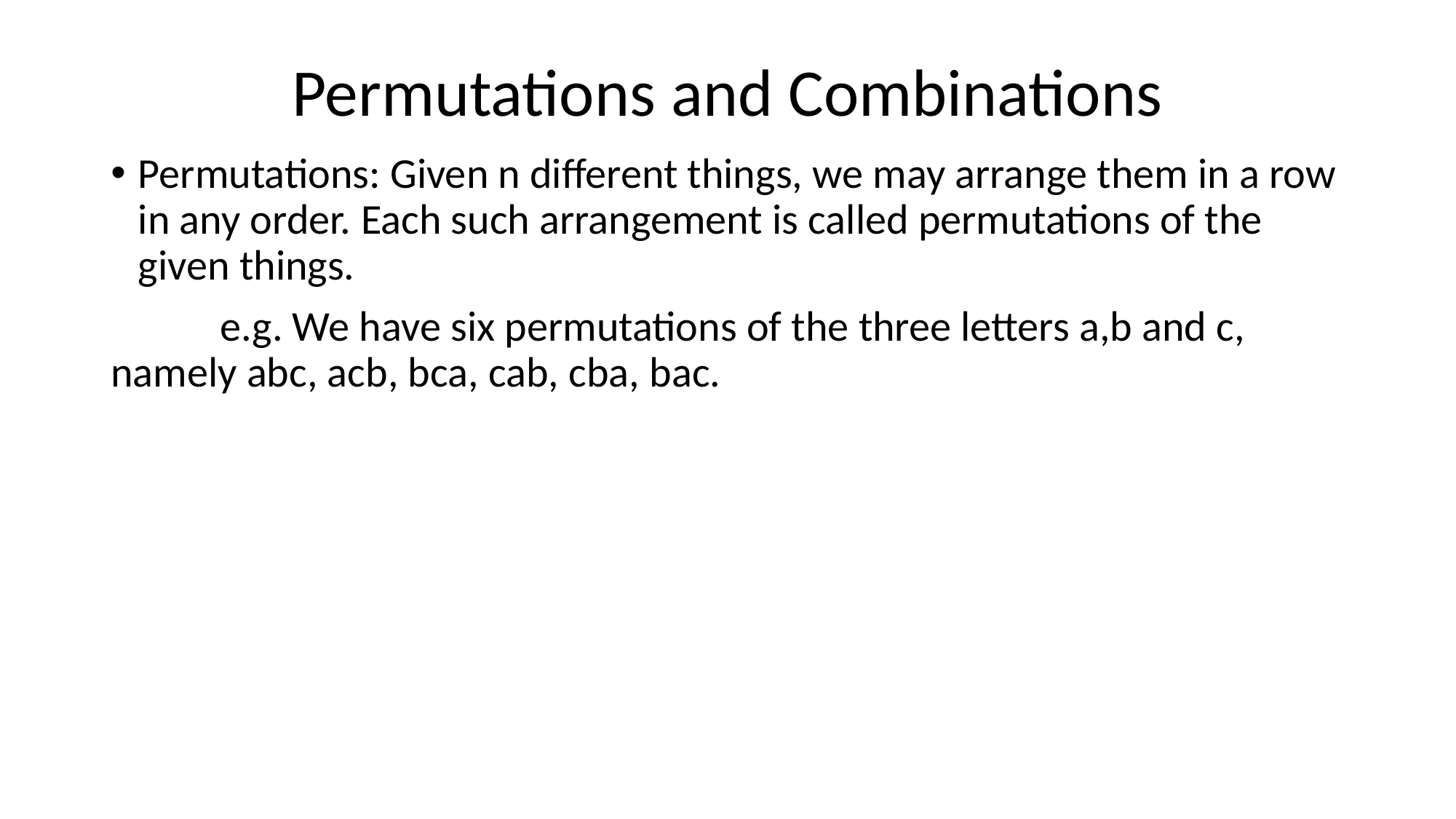

# Permutations and Combinations
Permutations: Given n different things, we may arrange them in a row in any order. Each such arrangement is called permutations of the given things.
	e.g. We have six permutations of the three letters a,b and c, 	namely abc, acb, bca, cab, cba, bac.